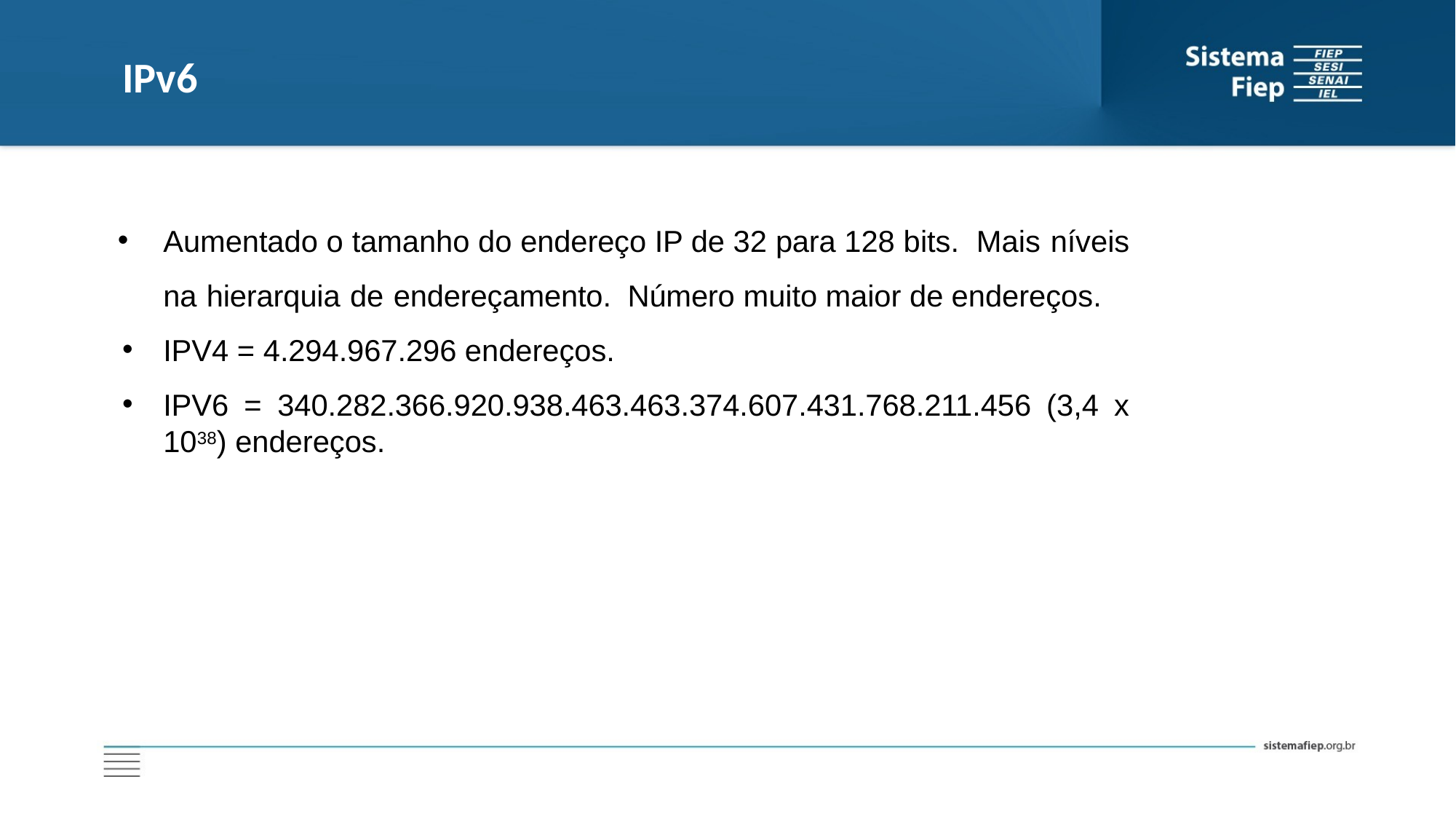

# IPv6
Aumentado o tamanho do endereço IP de 32 para 128 bits.  Mais níveis na hierarquia de endereçamento.  Número muito maior de endereços.
IPV4 = 4.294.967.296 endereços.
IPV6 = 340.282.366.920.938.463.463.374.607.431.768.211.456 (3,4 x 1038) endereços.